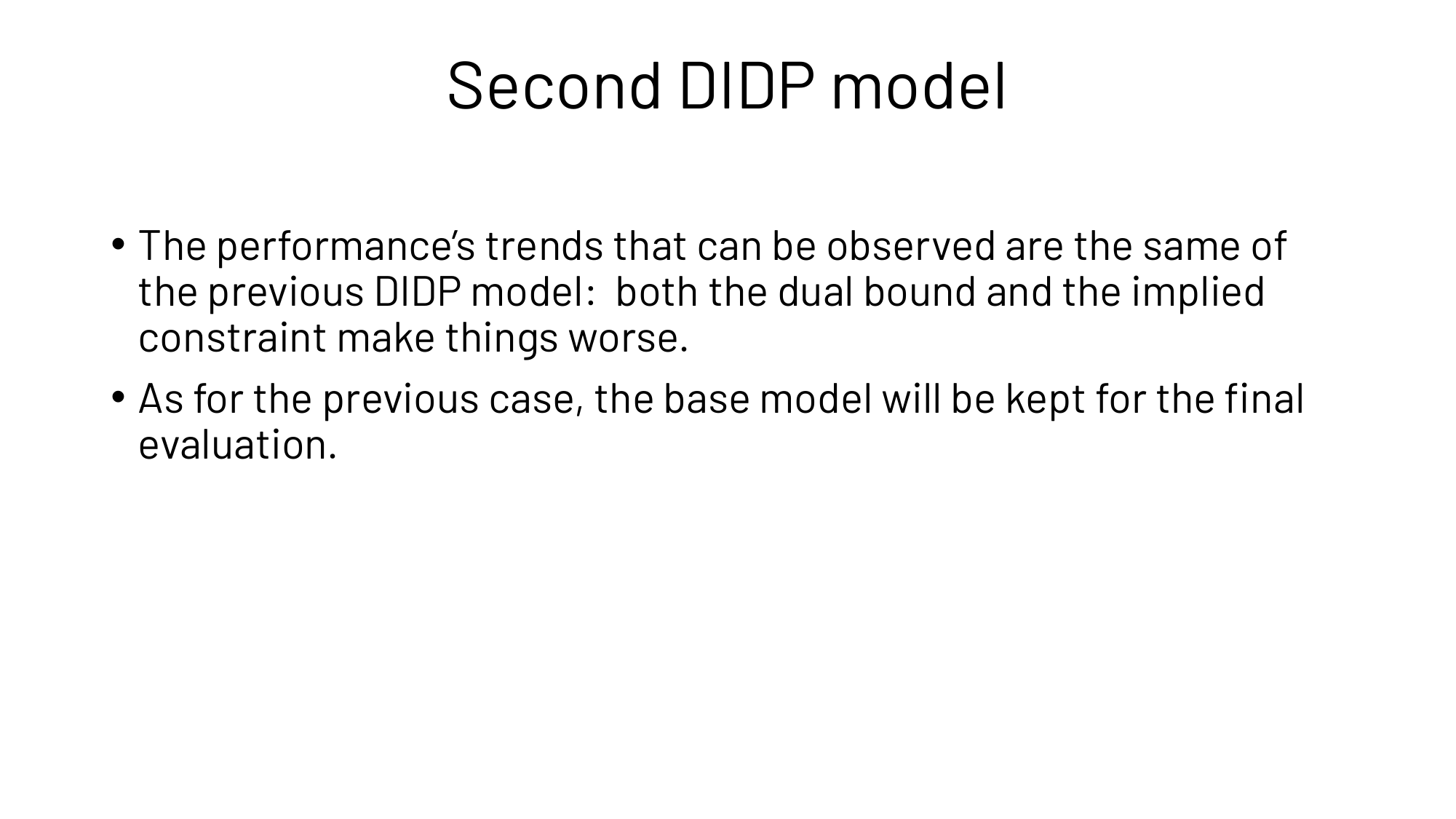

# Second DIDP model
The performance’s trends that can be observed are the same of the previous DIDP model:  both the dual bound and the implied constraint make things worse.
As for the previous case, the base model will be kept for the final evaluation.